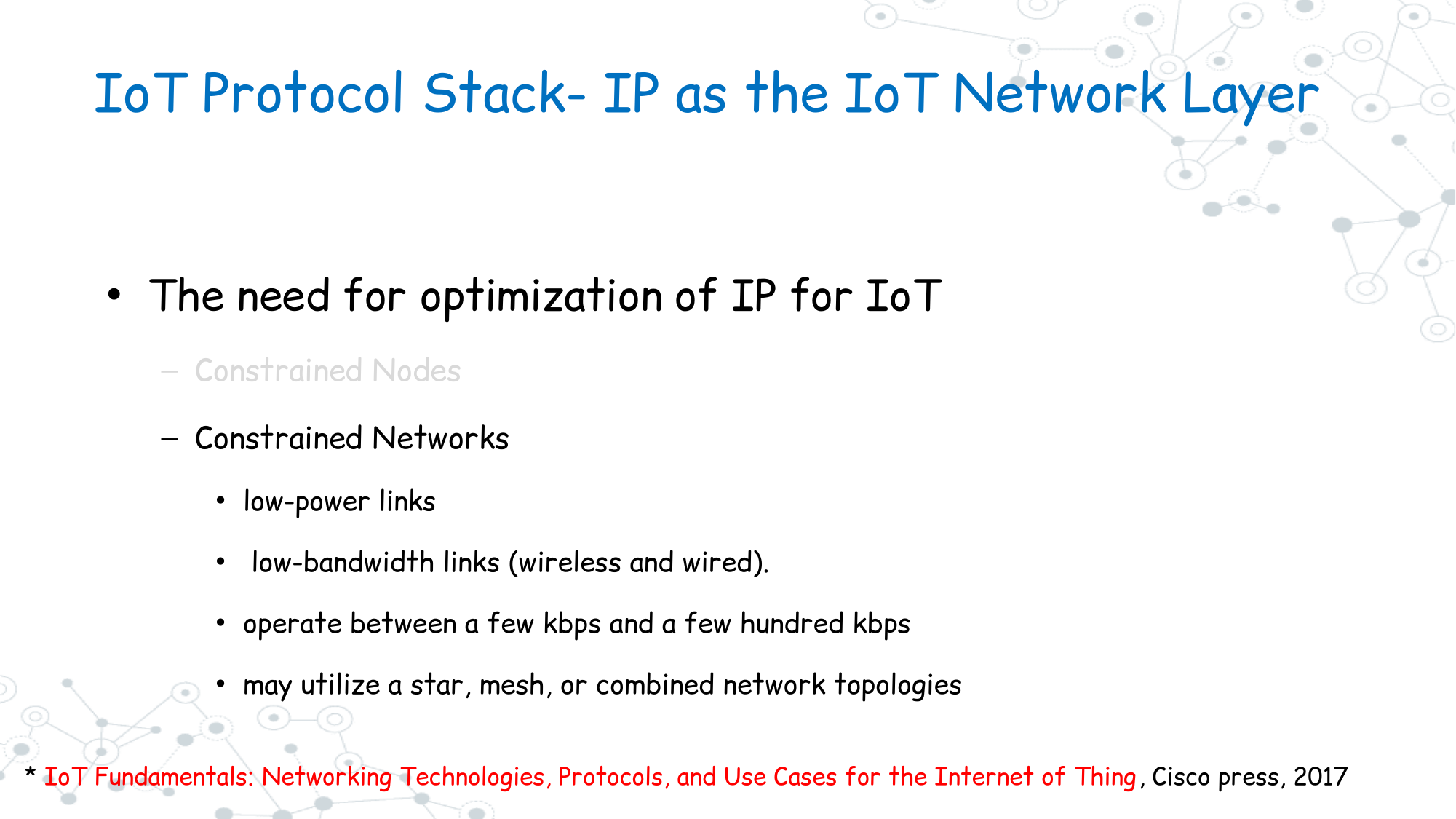

# IoT Protocol Stack- IP as the IoT Network Layer
The need for optimization of IP for IoT
Constrained Nodes
Constrained Networks
low-power links
 low-bandwidth links (wireless and wired).
operate between a few kbps and a few hundred kbps
may utilize a star, mesh, or combined network topologies
* IoT Fundamentals: Networking Technologies, Protocols, and Use Cases for the Internet of Thing, Cisco press, 2017